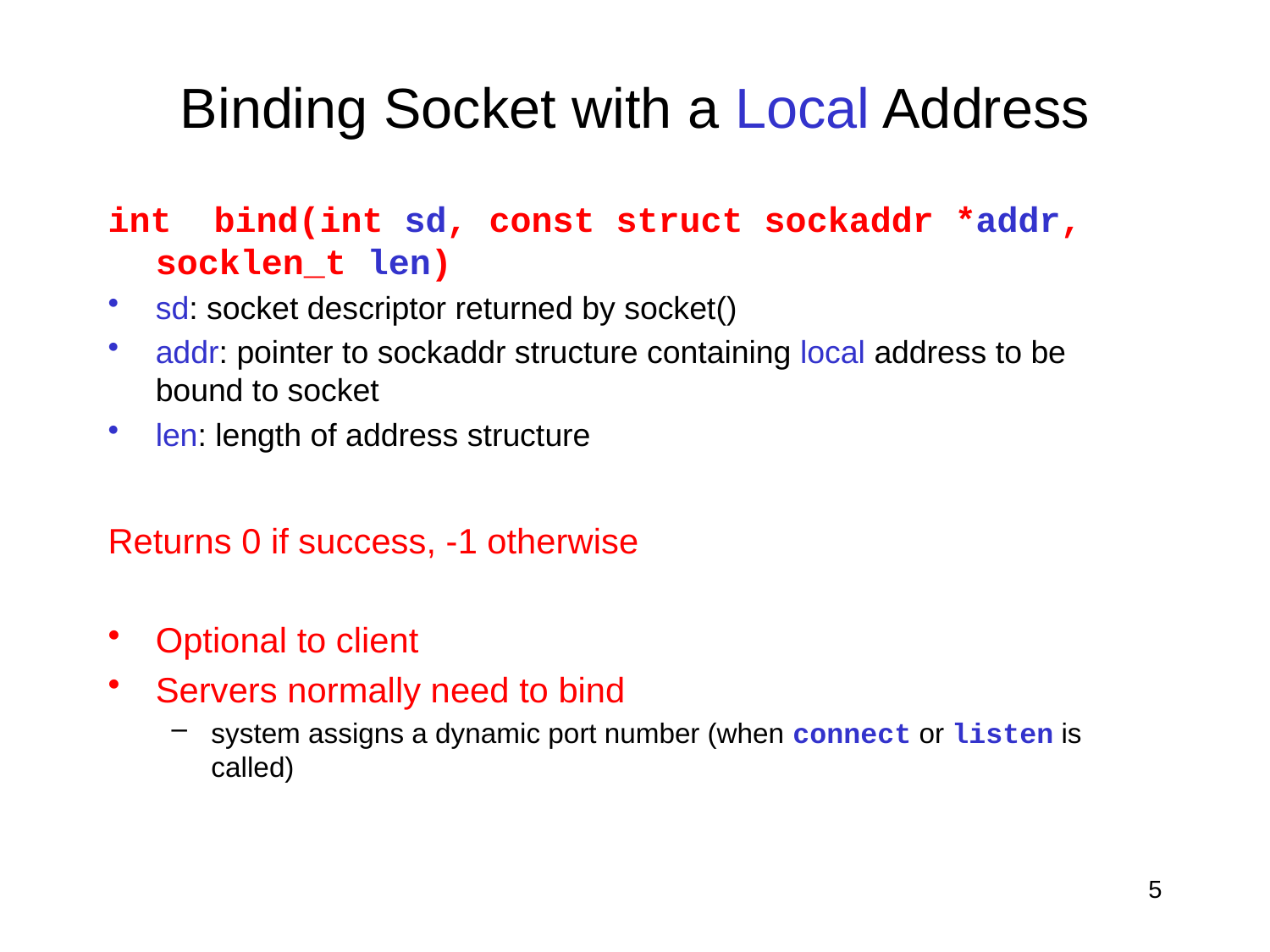

# Binding Socket with a Local Address
int  bind(int sd, const struct sockaddr *addr, socklen_t len)
sd: socket descriptor returned by socket()
addr: pointer to sockaddr structure containing local address to be bound to socket
len: length of address structure

Returns 0 if success, -1 otherwise

Optional to client
Servers normally need to bind
system assigns a dynamic port number (when connect or listen is called)

5